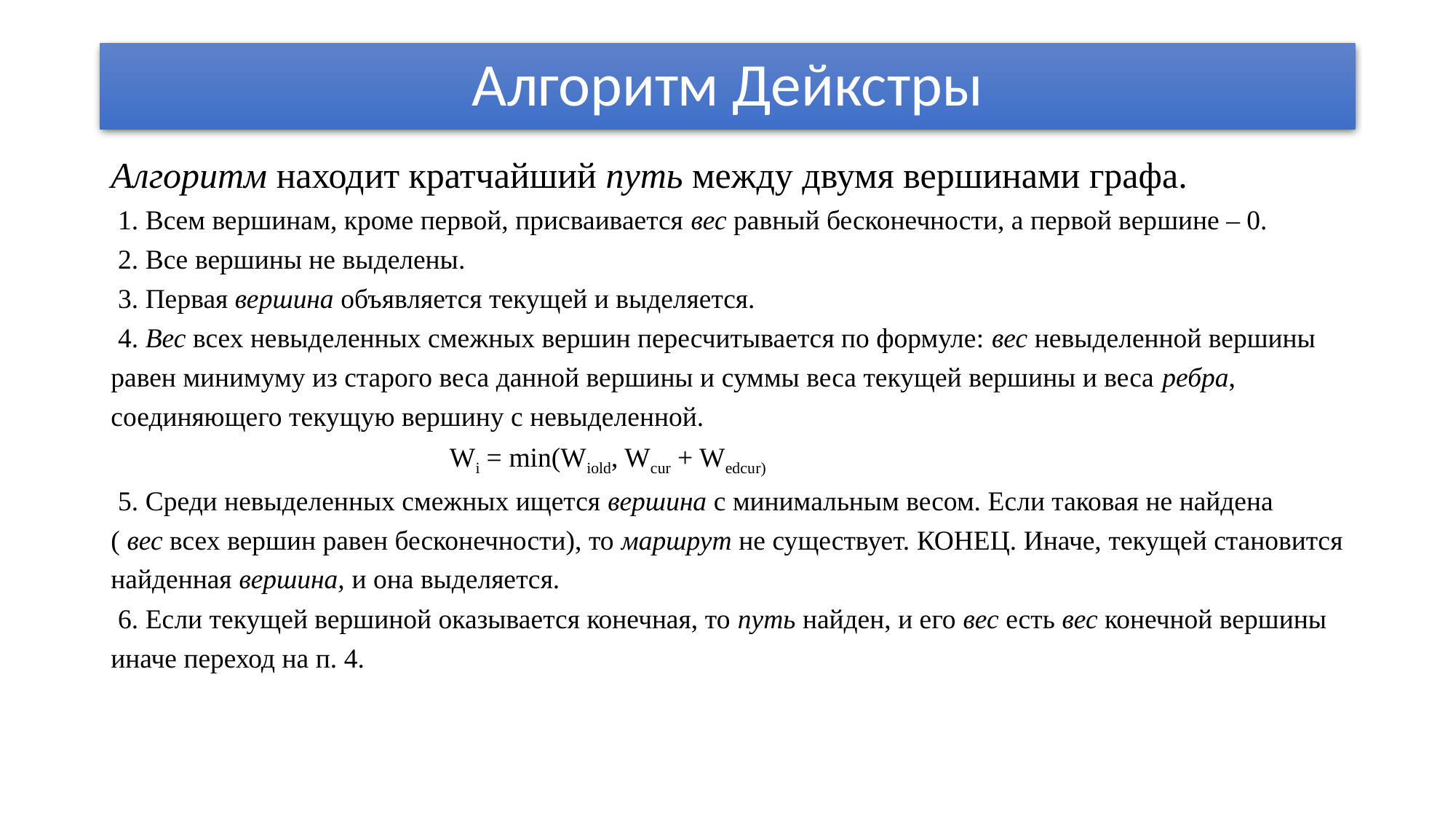

# Алгоритм Дейкстры
Алгоритм находит кратчайший путь между двумя вершинами графа.
 1. Всем вершинам, кроме первой, присваивается вес равный бесконечности, а первой вершине – 0.
 2. Все вершины не выделены.
 3. Первая вершина объявляется текущей и выделяется.
 4. Вес всех невыделенных смежных вершин пересчитывается по формуле: вес невыделенной вершины равен минимуму из старого веса данной вершины и суммы веса текущей вершины и веса ребра, соединяющего текущую вершину с невыделенной.
                                                 Wi = min(Wiold, Wcur + Wedcur)
 5. Среди невыделенных смежных ищется вершина с минимальным весом. Если таковая не найдена ( вес всех вершин равен бесконечности), то маршрут не существует. КОНЕЦ. Иначе, текущей становится найденная вершина, и она выделяется.
 6. Если текущей вершиной оказывается конечная, то путь найден, и его вес есть вес конечной вершины иначе переход на п. 4.